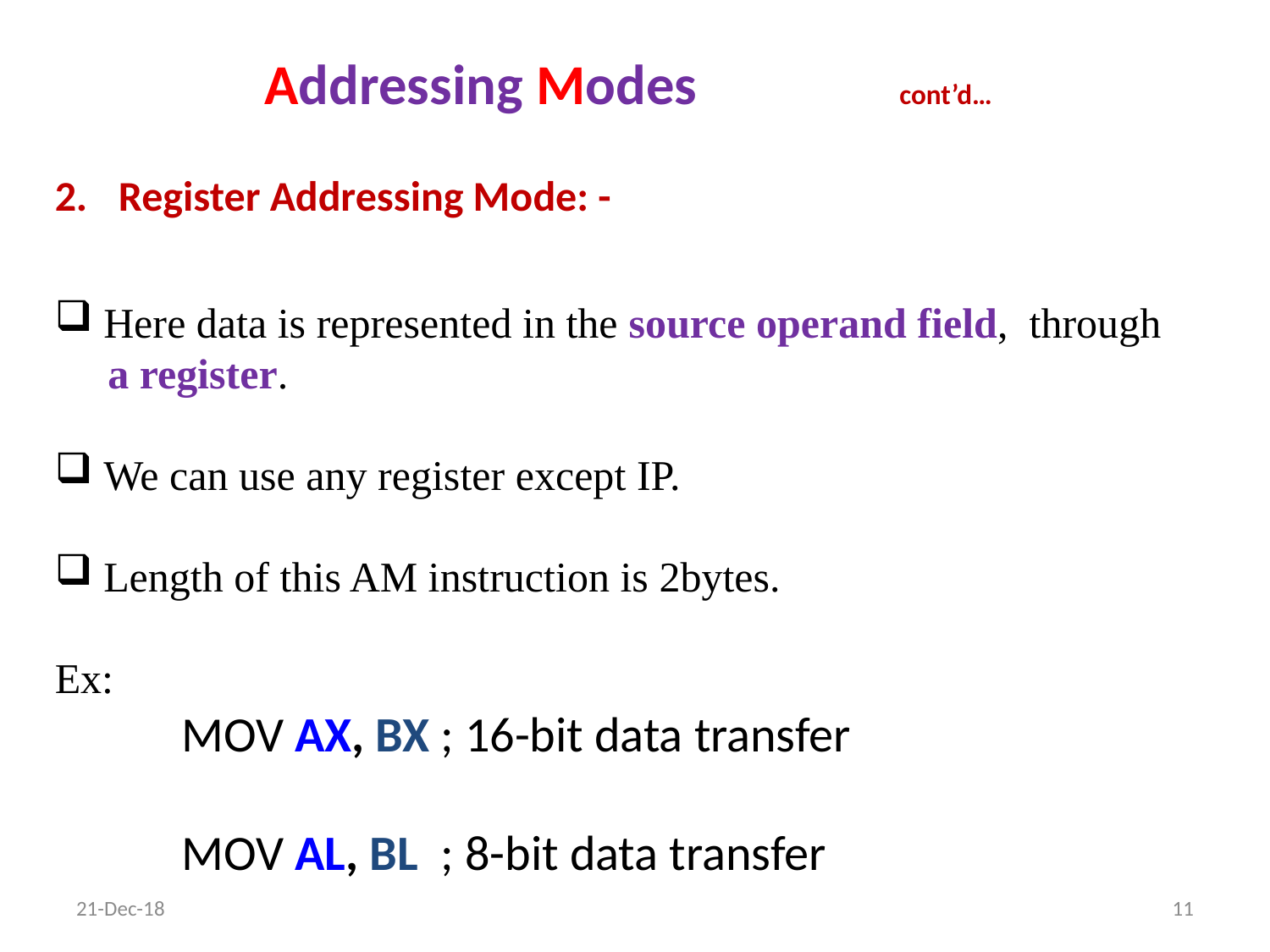

Addressing Modes		cont’d…
Register Addressing Mode: -

 Here data is represented in the source operand field,  through
     a register.

 We can use any register except IP.

 Length of this AM instruction is 2bytes.

Ex:
	MOV AX, BX ; 16-bit data transfer

	MOV AL, BL  ; 8-bit data transfer
21-Dec-18
11